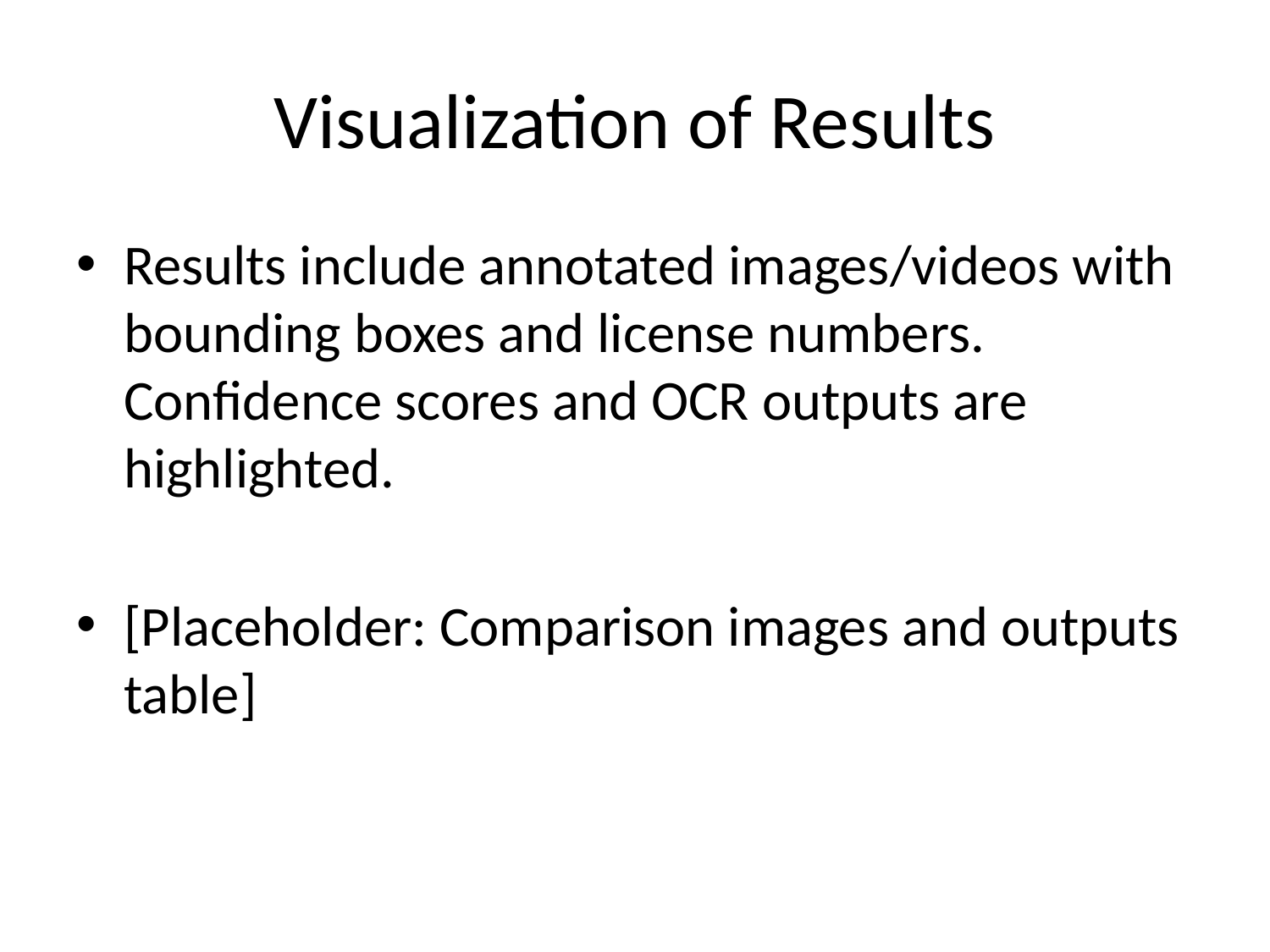

# Visualization of Results
Results include annotated images/videos with bounding boxes and license numbers. Confidence scores and OCR outputs are highlighted.

[Placeholder: Comparison images and outputs table]